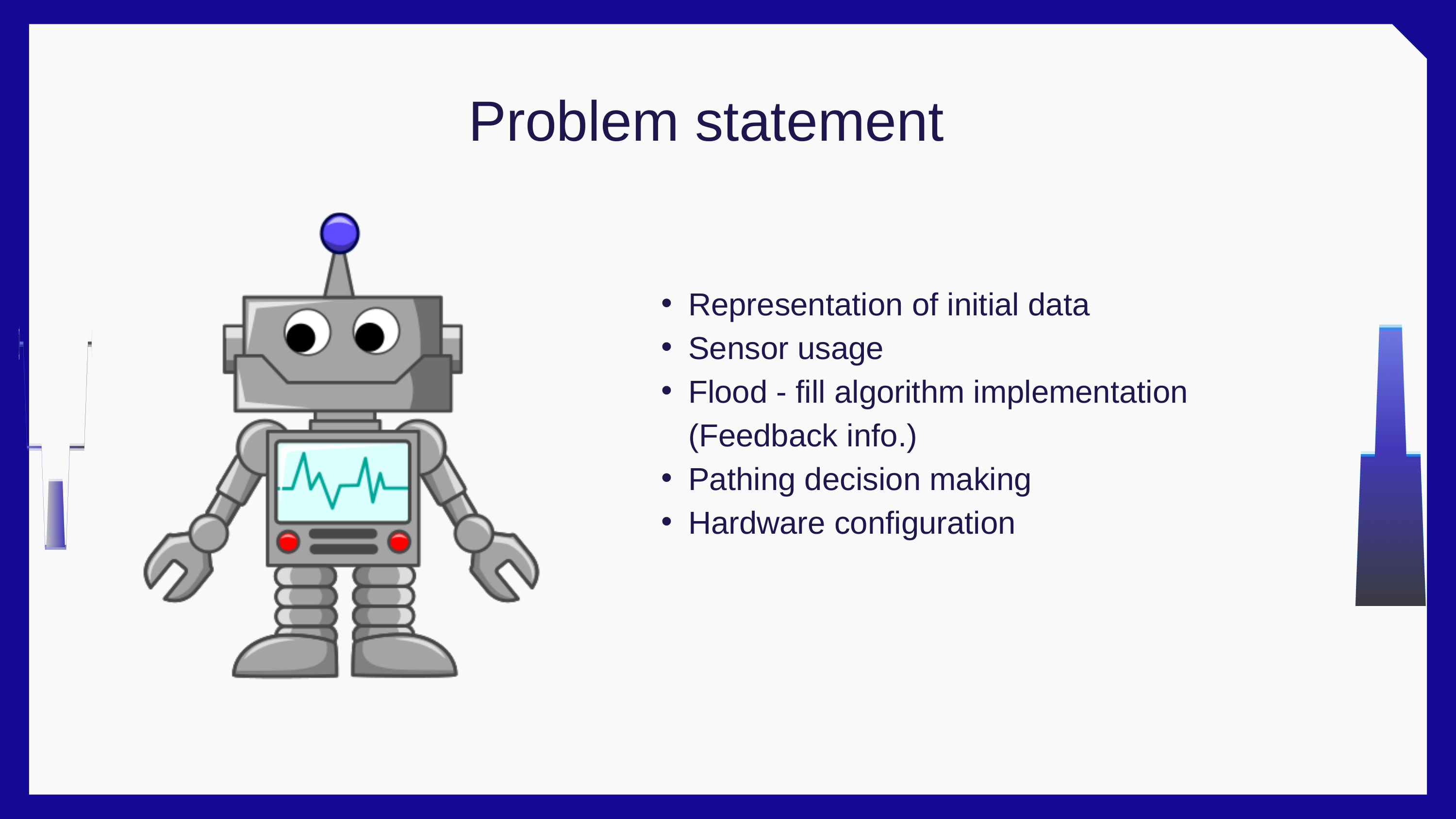

Problem statement

Representation of initial data
Sensor usage
Flood - fill algorithm implementation (Feedback info.)
Pathing decision making
Hardware configuration